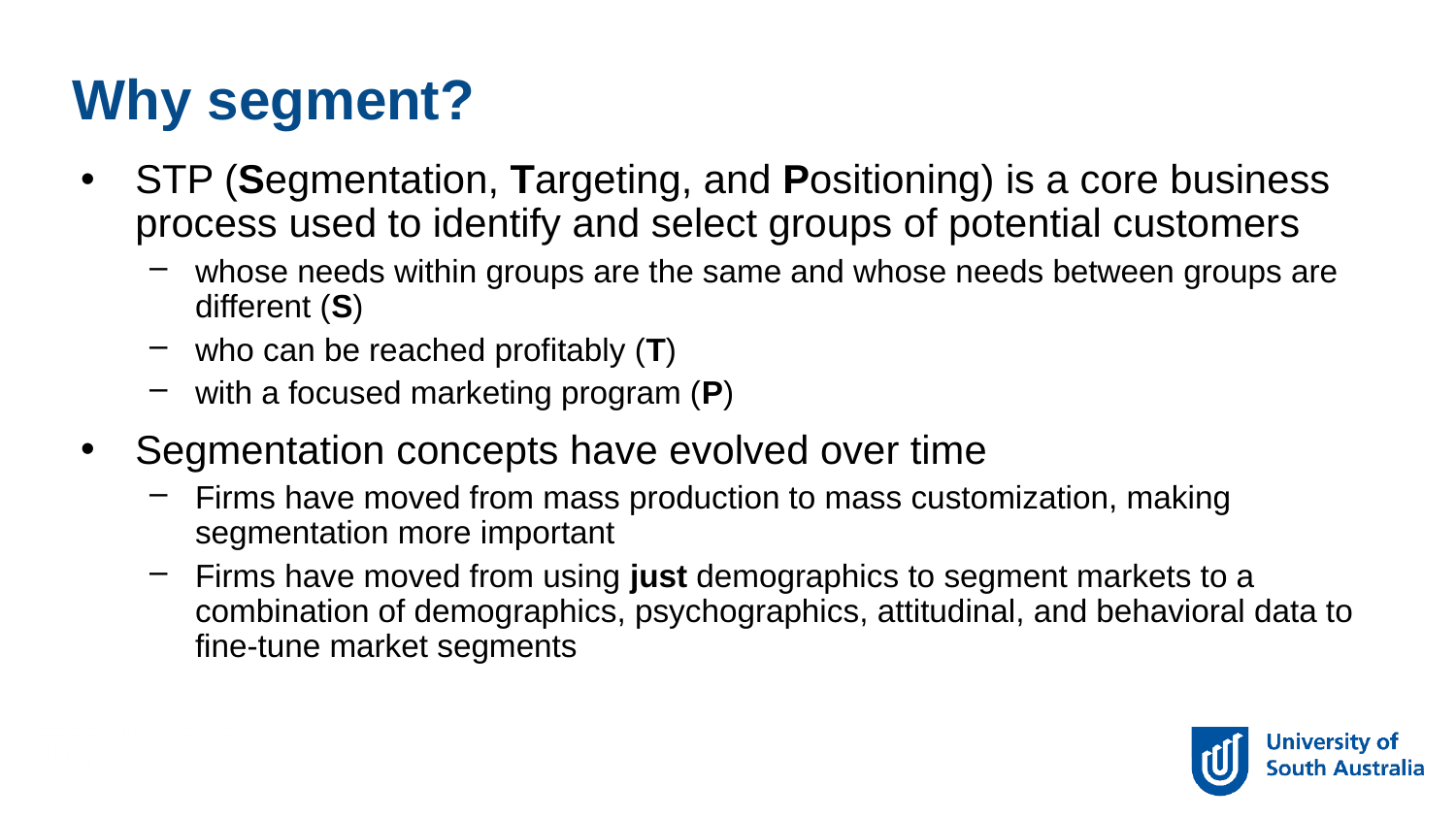

Why segment?
STP (Segmentation, Targeting, and Positioning) is a core business process used to identify and select groups of potential customers
whose needs within groups are the same and whose needs between groups are different (S)
who can be reached profitably (T)
with a focused marketing program (P)
Segmentation concepts have evolved over time
Firms have moved from mass production to mass customization, making segmentation more important
Firms have moved from using just demographics to segment markets to a combination of demographics, psychographics, attitudinal, and behavioral data to fine-tune market segments